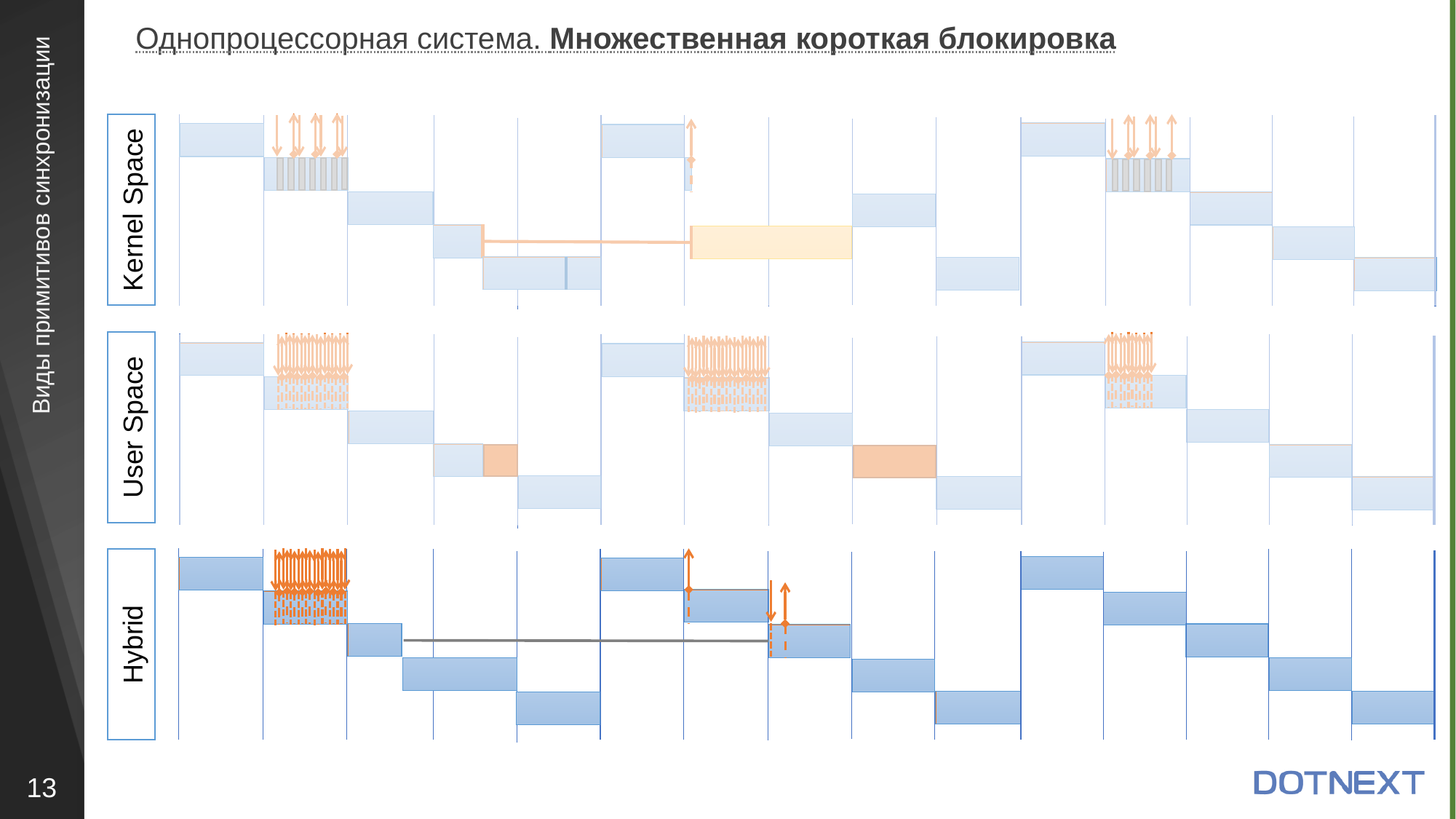

Однопроцессорная система. Множественная короткая блокировка

# Виды примитивов синхронизации
Kernel Space

User Space

Hybrid